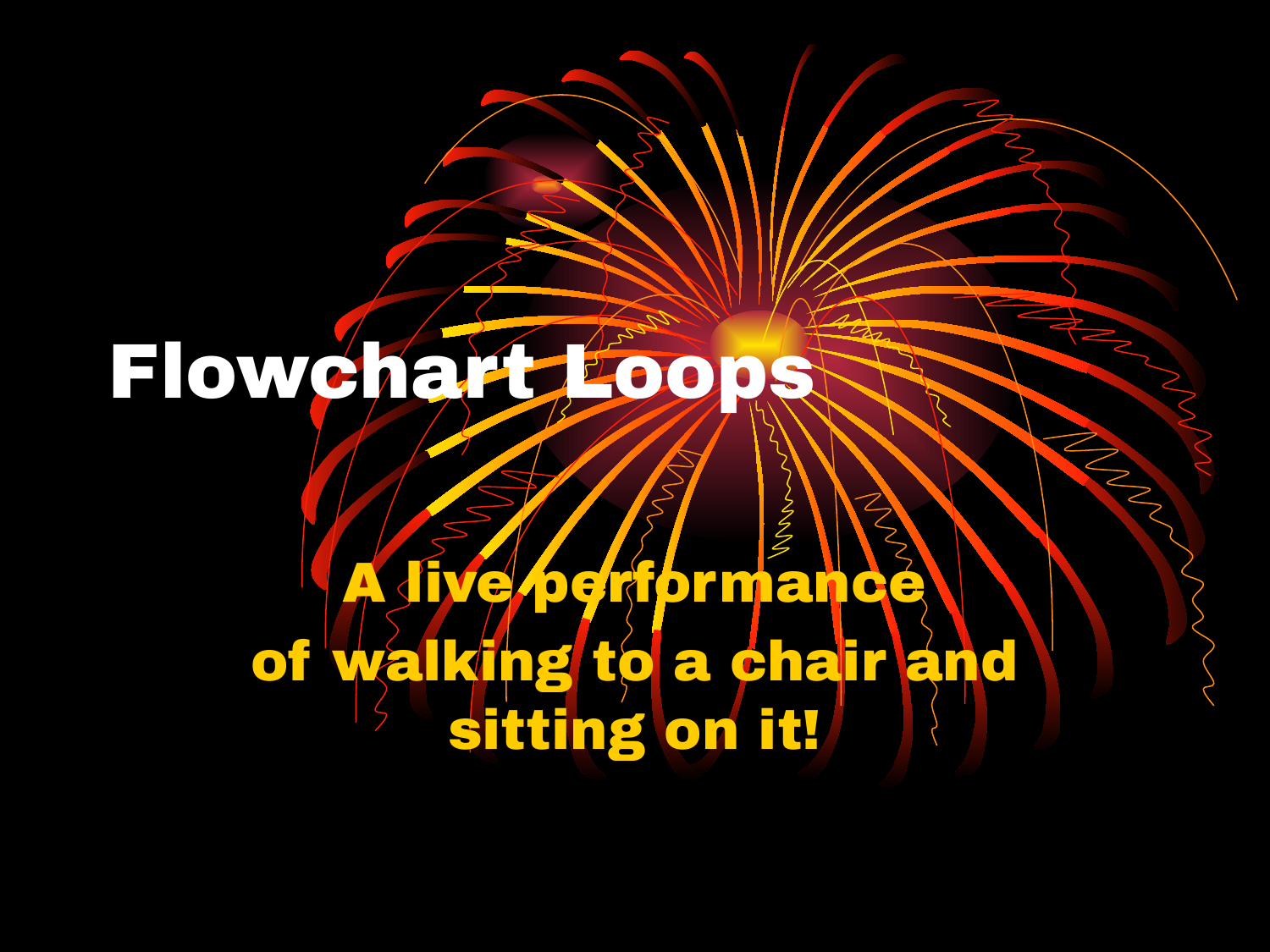

# Flowchart Loops
A live performance
of walking to a chair and sitting on it!